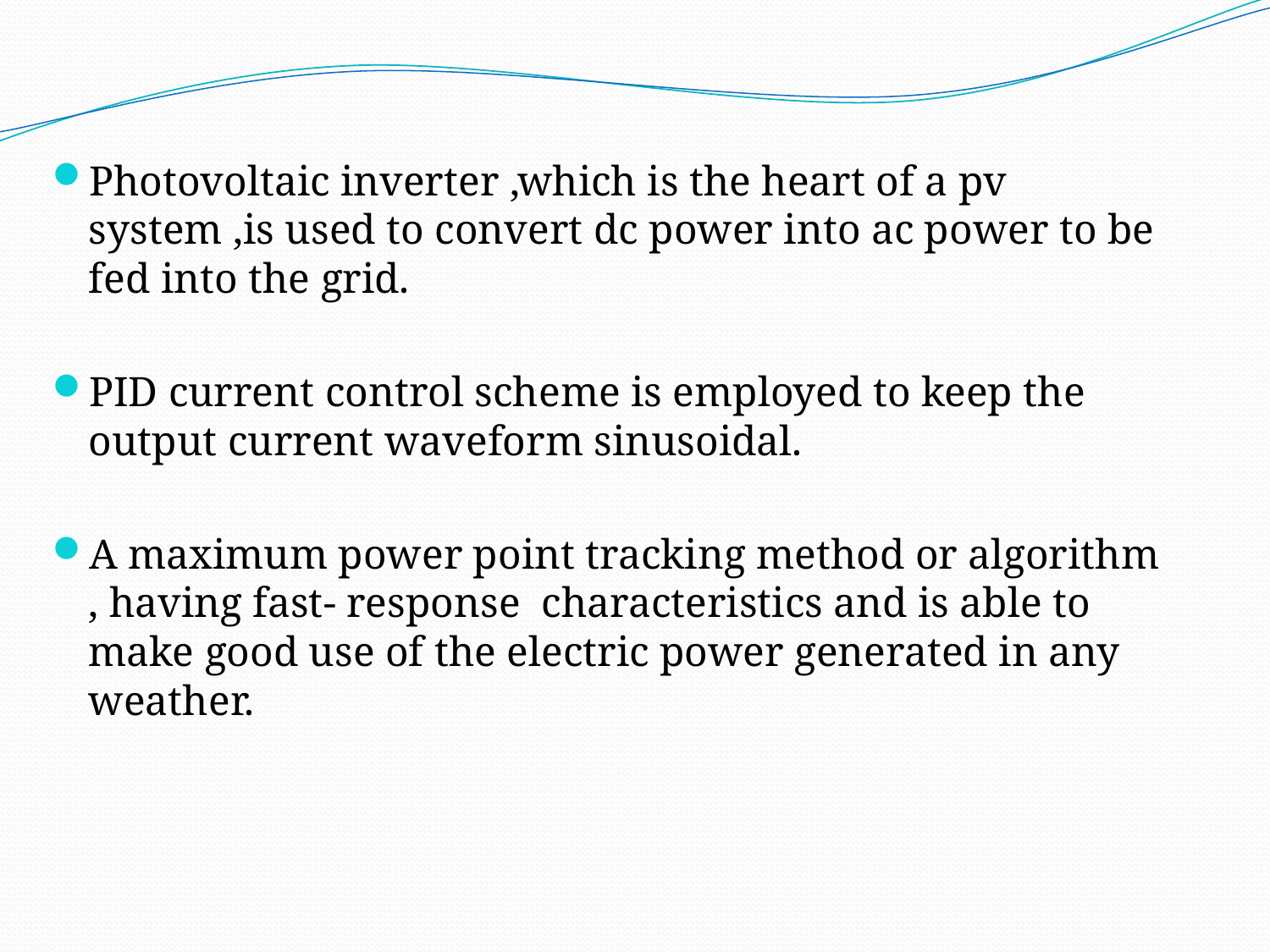

Photovoltaic inverter ,which is the heart of a pv system ,is used to convert dc power into ac power to be fed into the grid.

PID current control scheme is employed to keep the output current waveform sinusoidal.

A maximum power point tracking method or algorithm , having fast- response  characteristics and is able to make good use of the electric power generated in any weather.